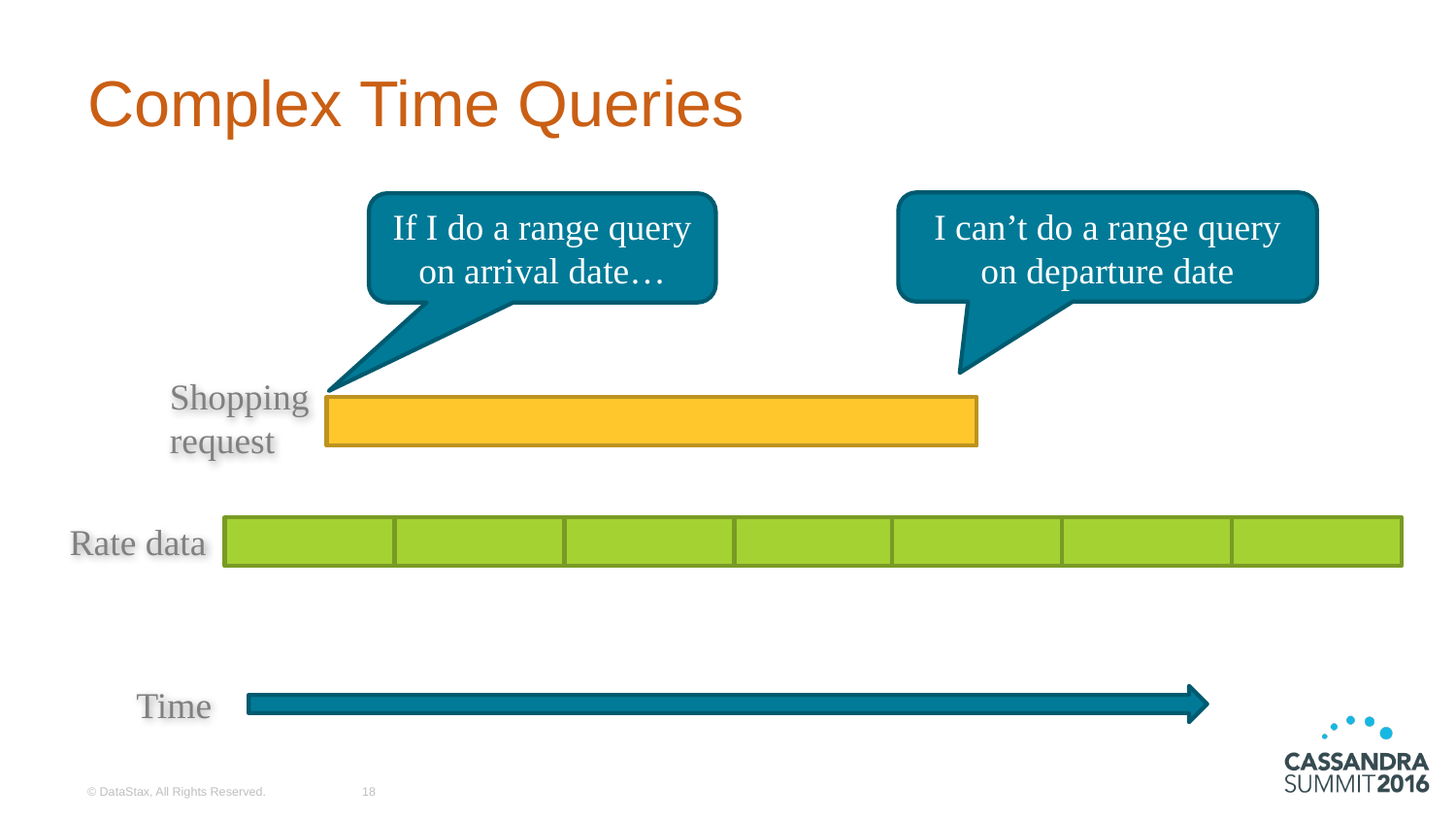

# Complex Time Queries
I can’t do a range query on departure date
If I do a range query on arrival date…
Shopping
request

Rate data

Time

© DataStax, All Rights Reserved.
18